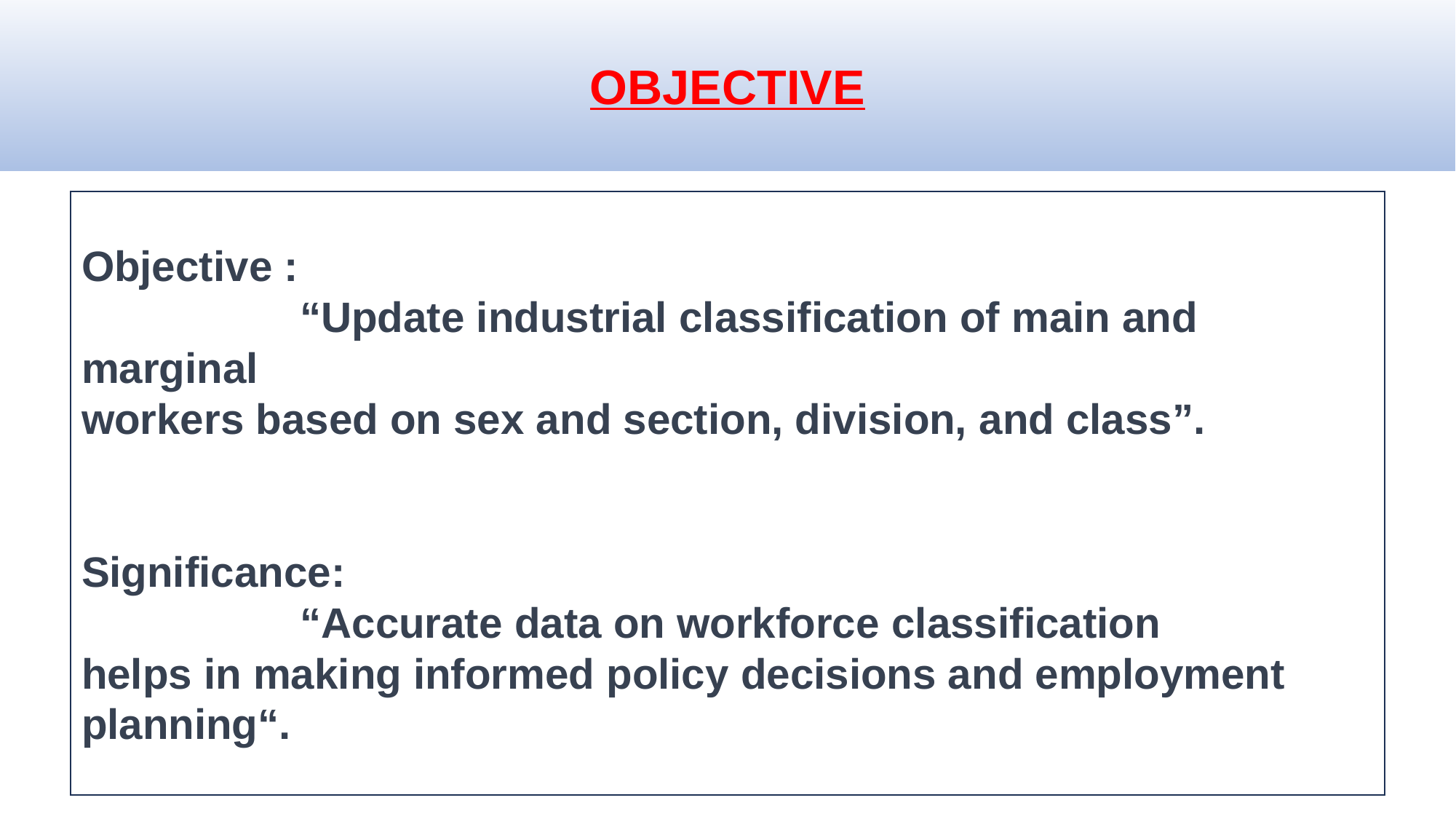

OBJECTIVE
Objective :
		“Update industrial classification of main and marginal
workers based on sex and section, division, and class”.

Significance:
		“Accurate data on workforce classification
helps in making informed policy decisions and employment
planning“.